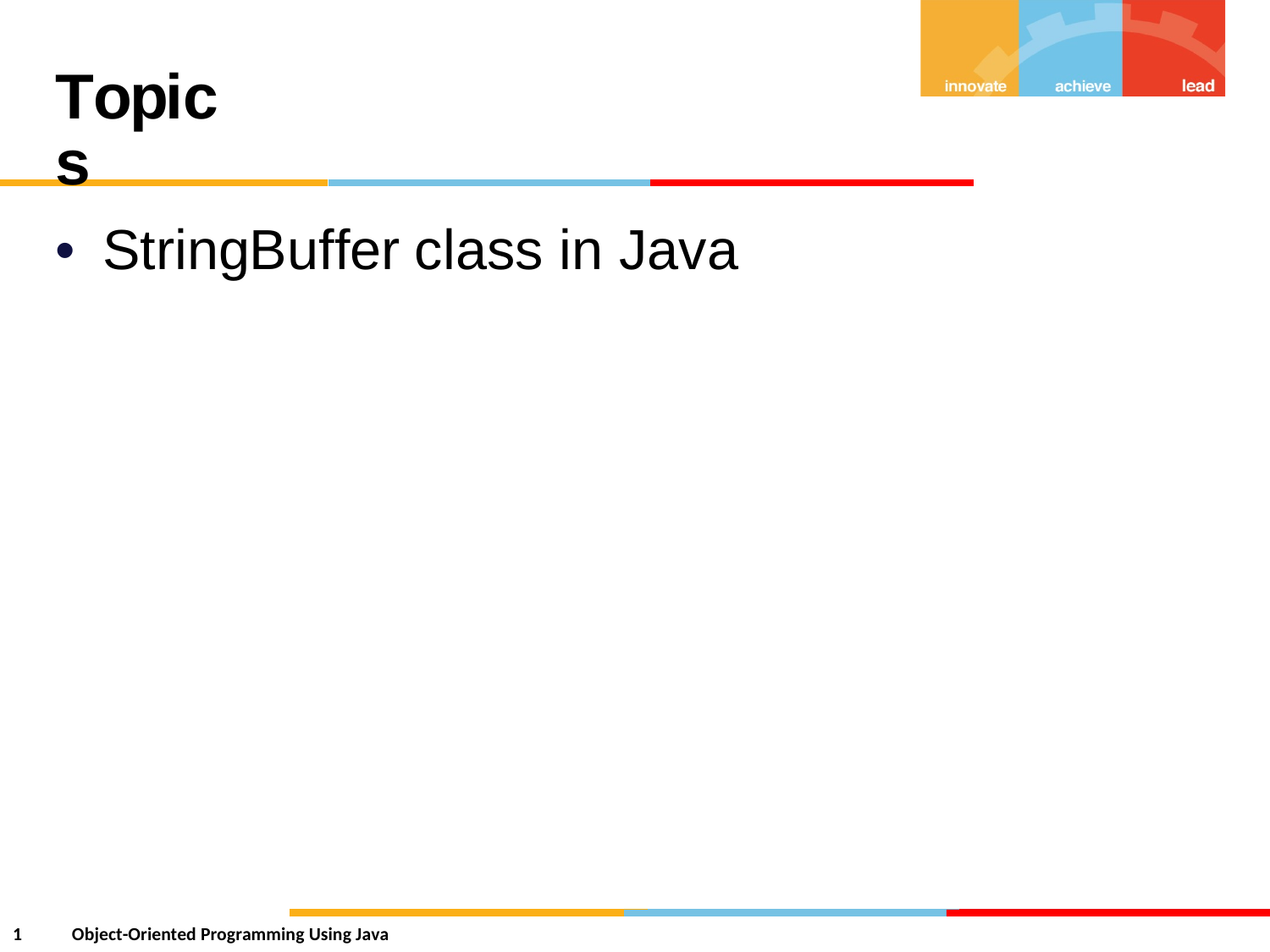

Topics

•
StringBuffer
class
in
Java

1
Object-Oriented Programming Using Java